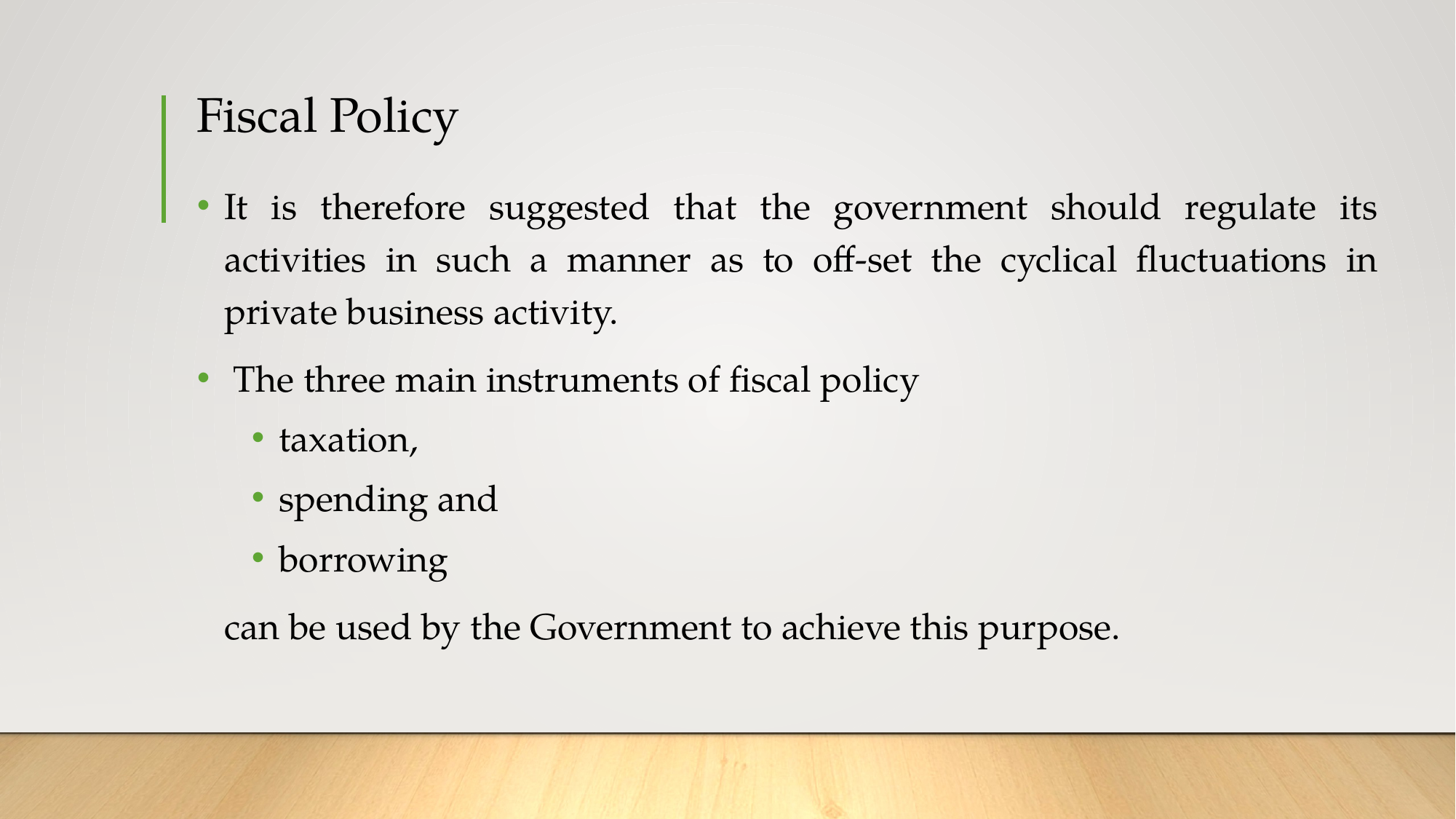

# Fiscal Policy
It is therefore suggested that the government should regulate its activities in such a manner as to off-set the cyclical fluctuations in private business activity.
 The three main instruments of fiscal policy
taxation,
spending and
borrowing
	can be used by the Government to achieve this purpose.